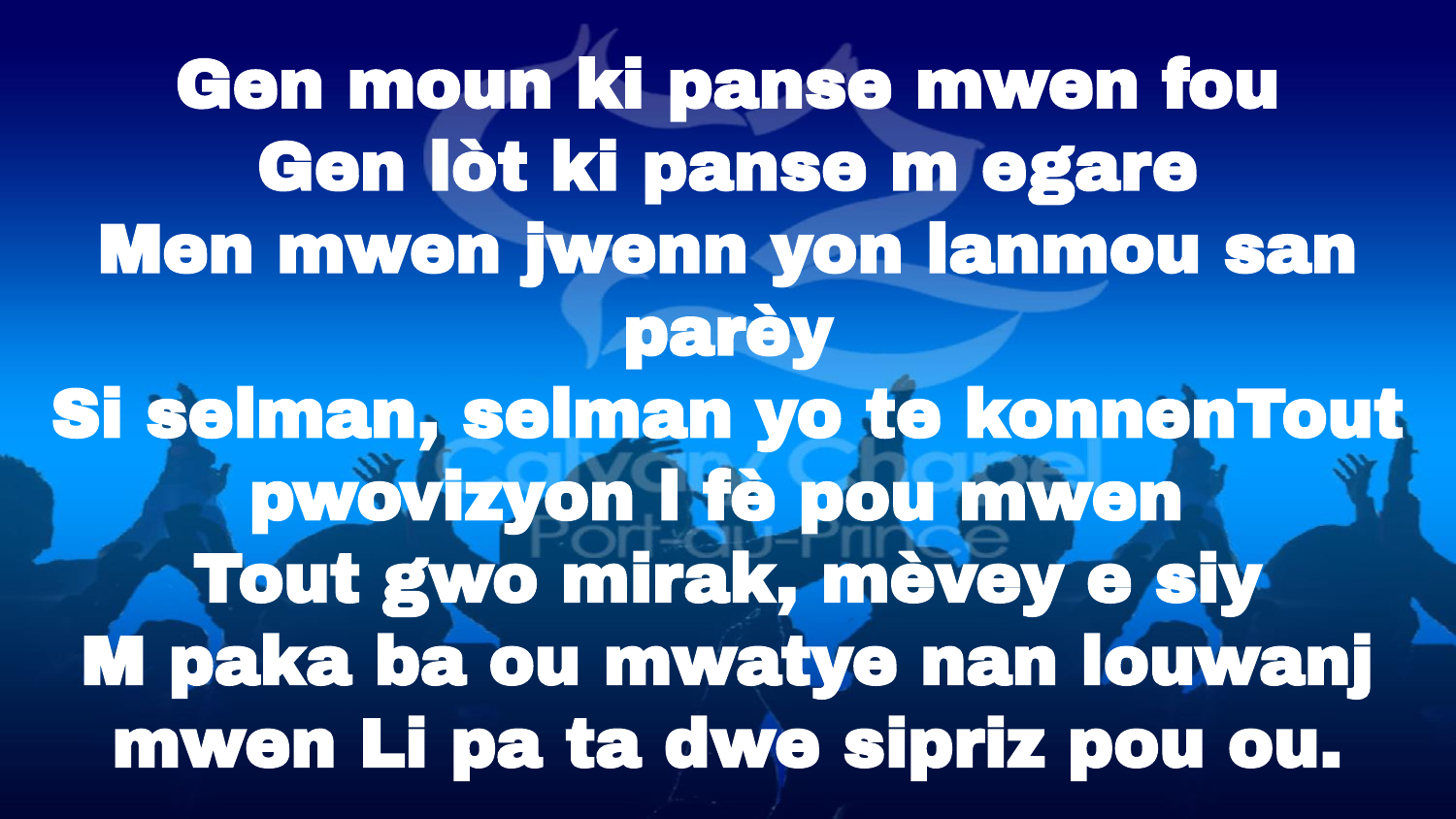

# Gen moun ki panse mwen fou Gen lòt ki panse m egare Men mwen jwenn yon lanmou san parèy Si selman, selman yo te konnenTout pwovizyon l fè pou mwen Tout gwo mirak, mèvey e siy M paka ba ou mwatye nan louwanj mwen Li pa ta dwe sipriz pou ou.